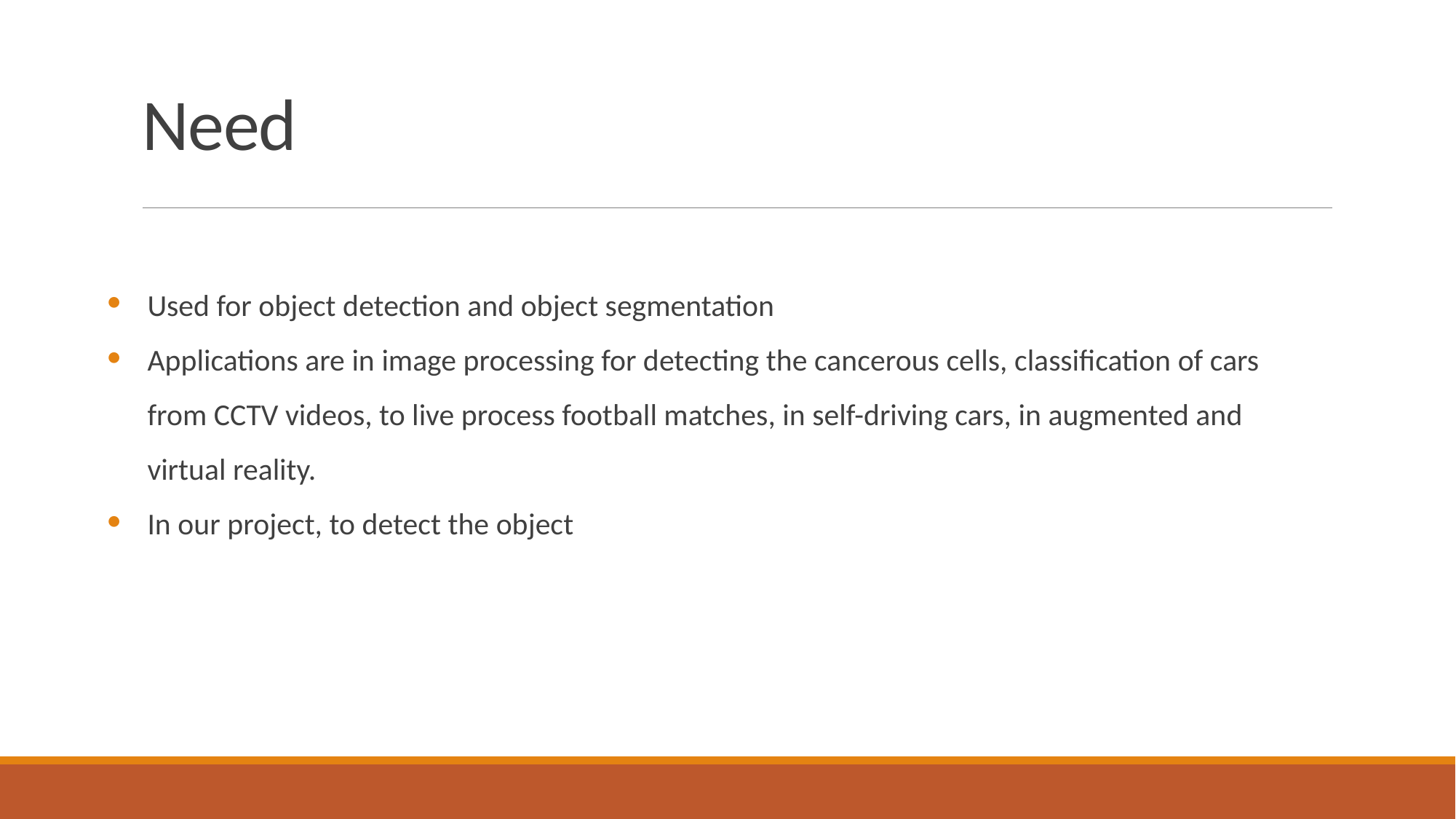

# Need
Used for object detection and object segmentation
Applications are in image processing for detecting the cancerous cells, classification of cars from CCTV videos, to live process football matches, in self-driving cars, in augmented and virtual reality.
In our project, to detect the object